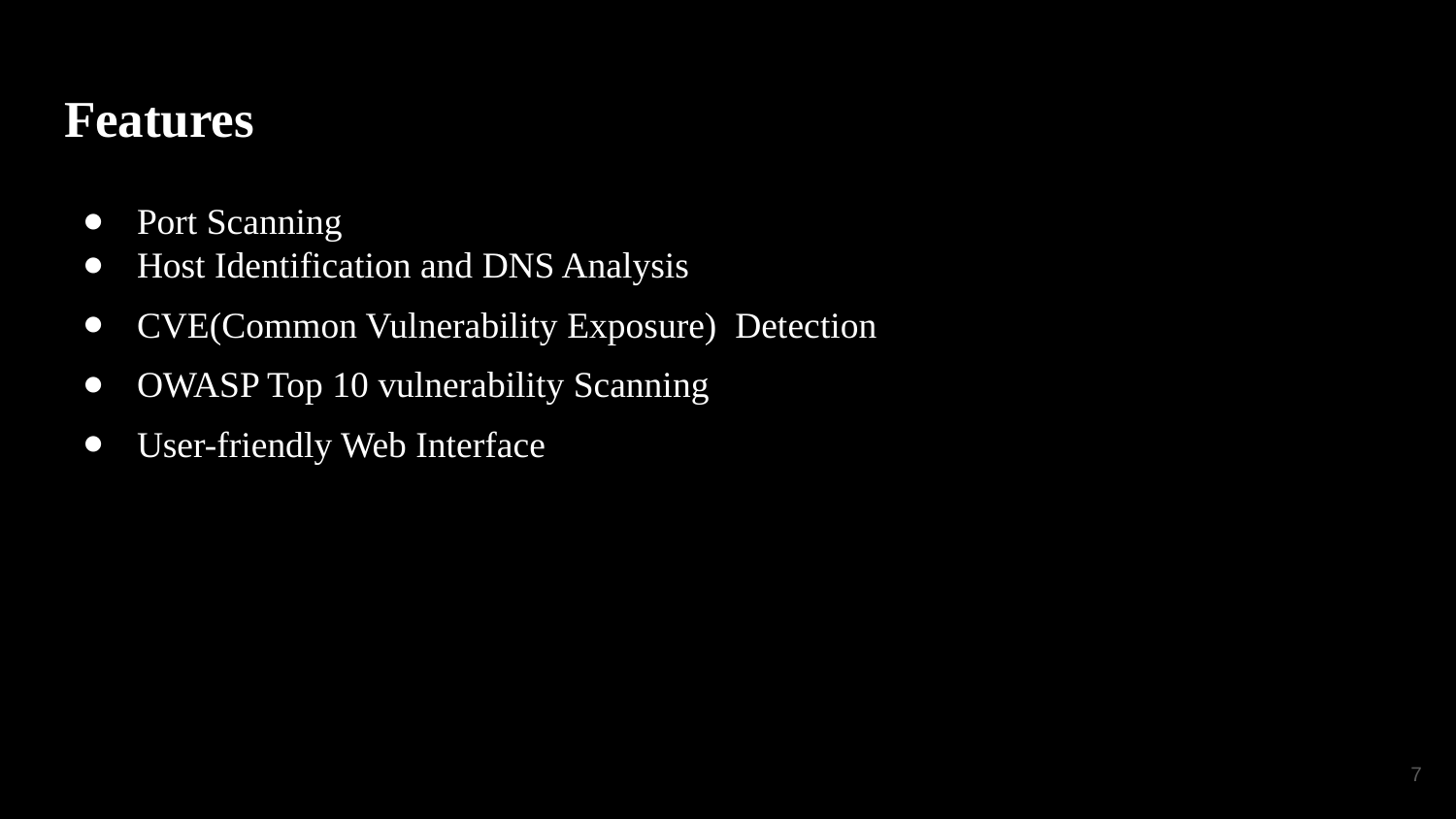

# Features

Port Scanning
Host Identification and DNS Analysis
CVE(Common Vulnerability Exposure)  Detection
OWASP Top 10 vulnerability Scanning
User-friendly Web Interface
7